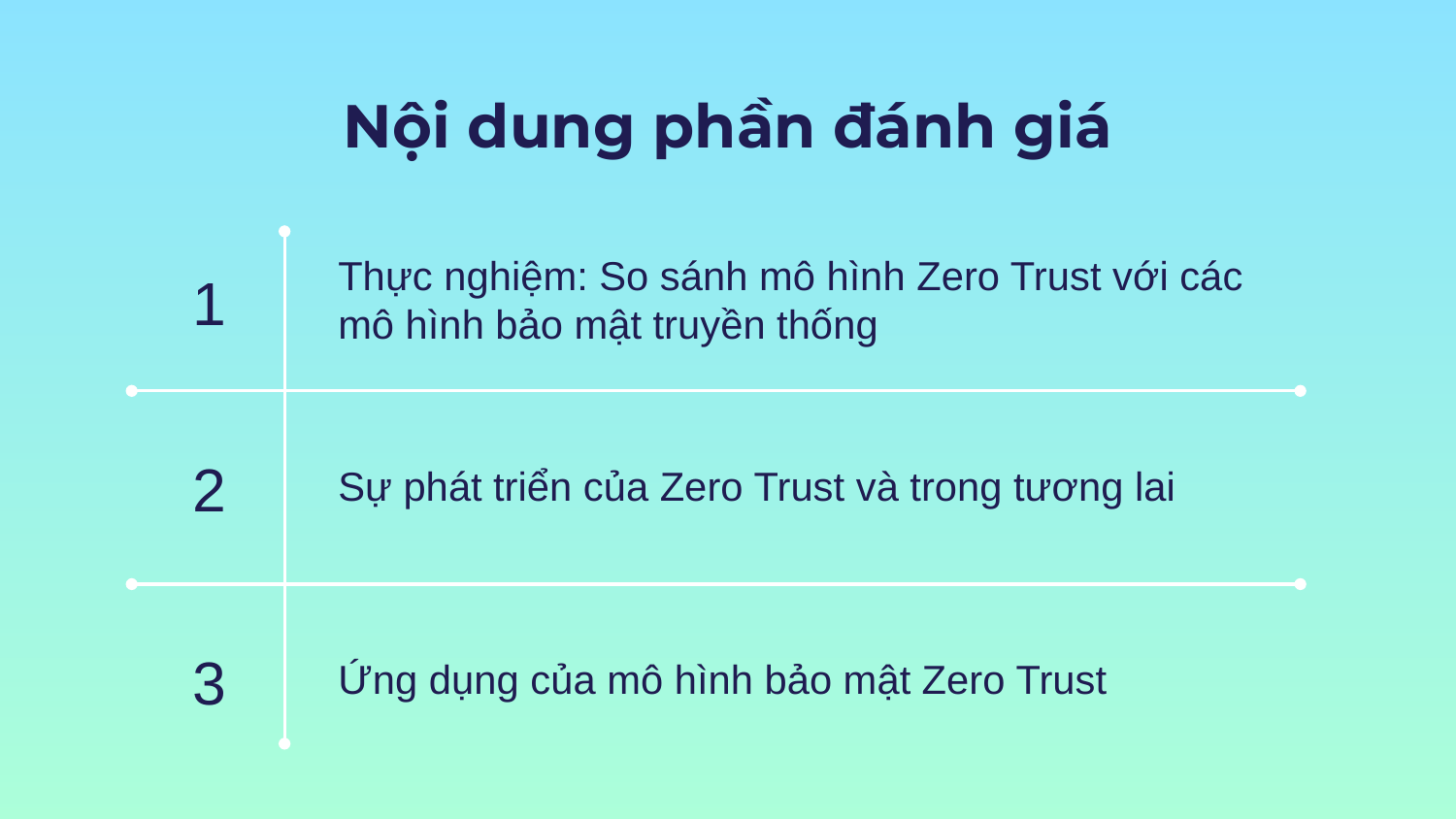

Nội dung phần đánh giá
# Thực nghiệm: So sánh mô hình Zero Trust với các mô hình bảo mật truyền thống
1
2
Sự phát triển của Zero Trust và trong tương lai
3
Ứng dụng của mô hình bảo mật Zero Trust